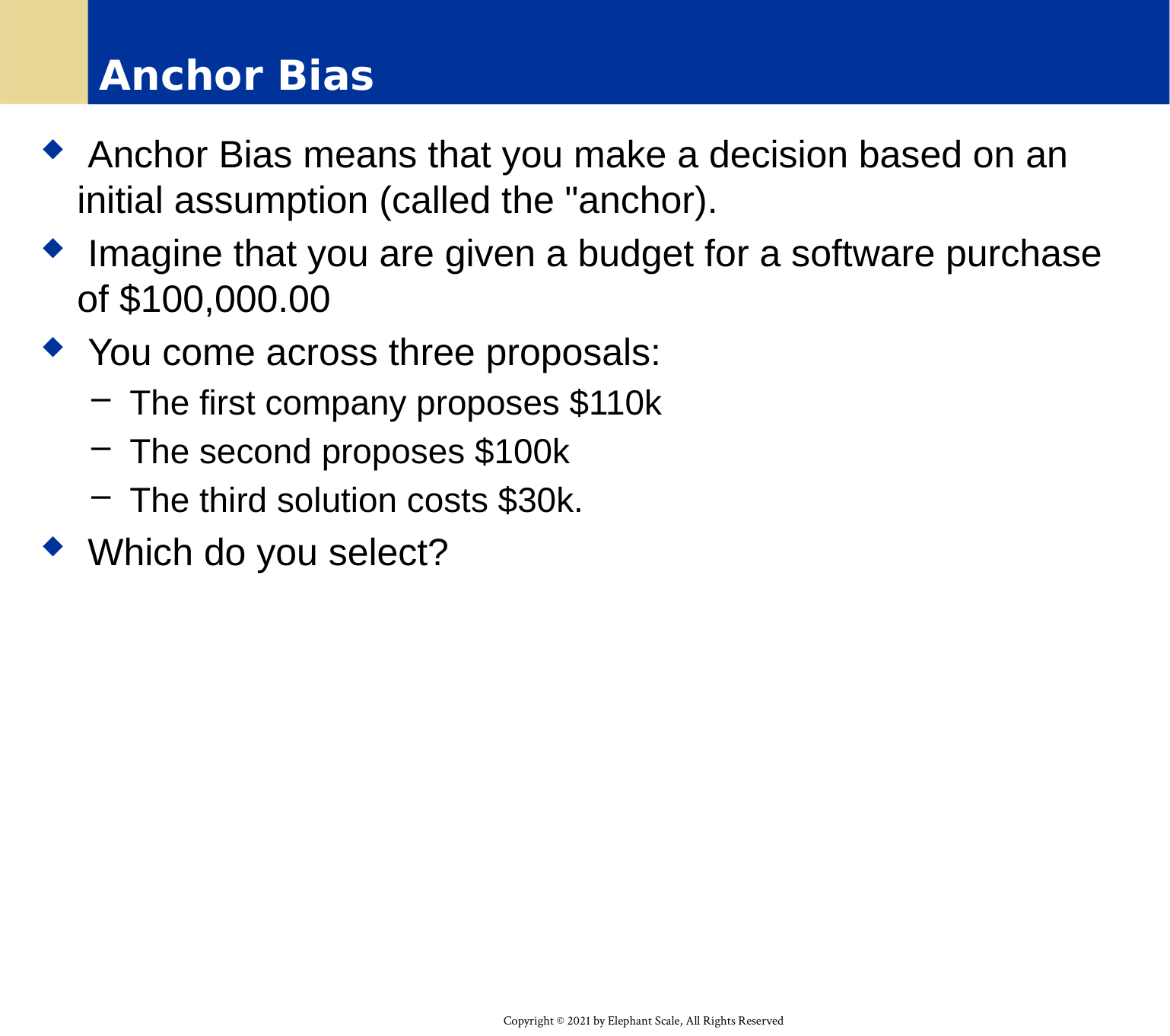

# Anchor Bias
 Anchor Bias means that you make a decision based on an initial assumption (called the "anchor).
 Imagine that you are given a budget for a software purchase of $100,000.00
 You come across three proposals:
 The first company proposes $110k
 The second proposes $100k
 The third solution costs $30k.
 Which do you select?
Copyright © 2021 by Elephant Scale, All Rights Reserved